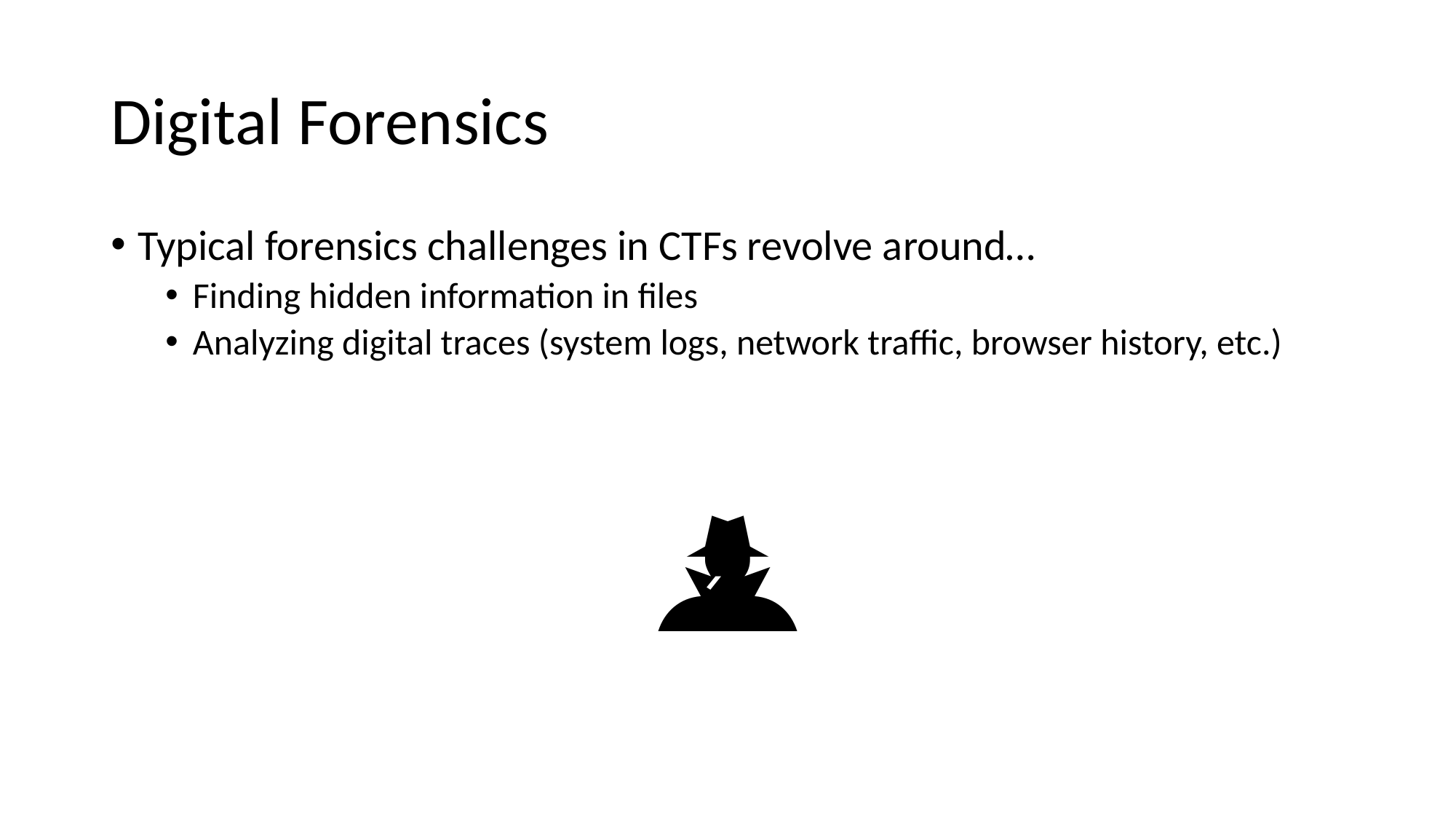

# Digital Forensics
Typical forensics challenges in CTFs revolve around…
Finding hidden information in files
Analyzing digital traces (system logs, network traffic, browser history, etc.)

🕵️